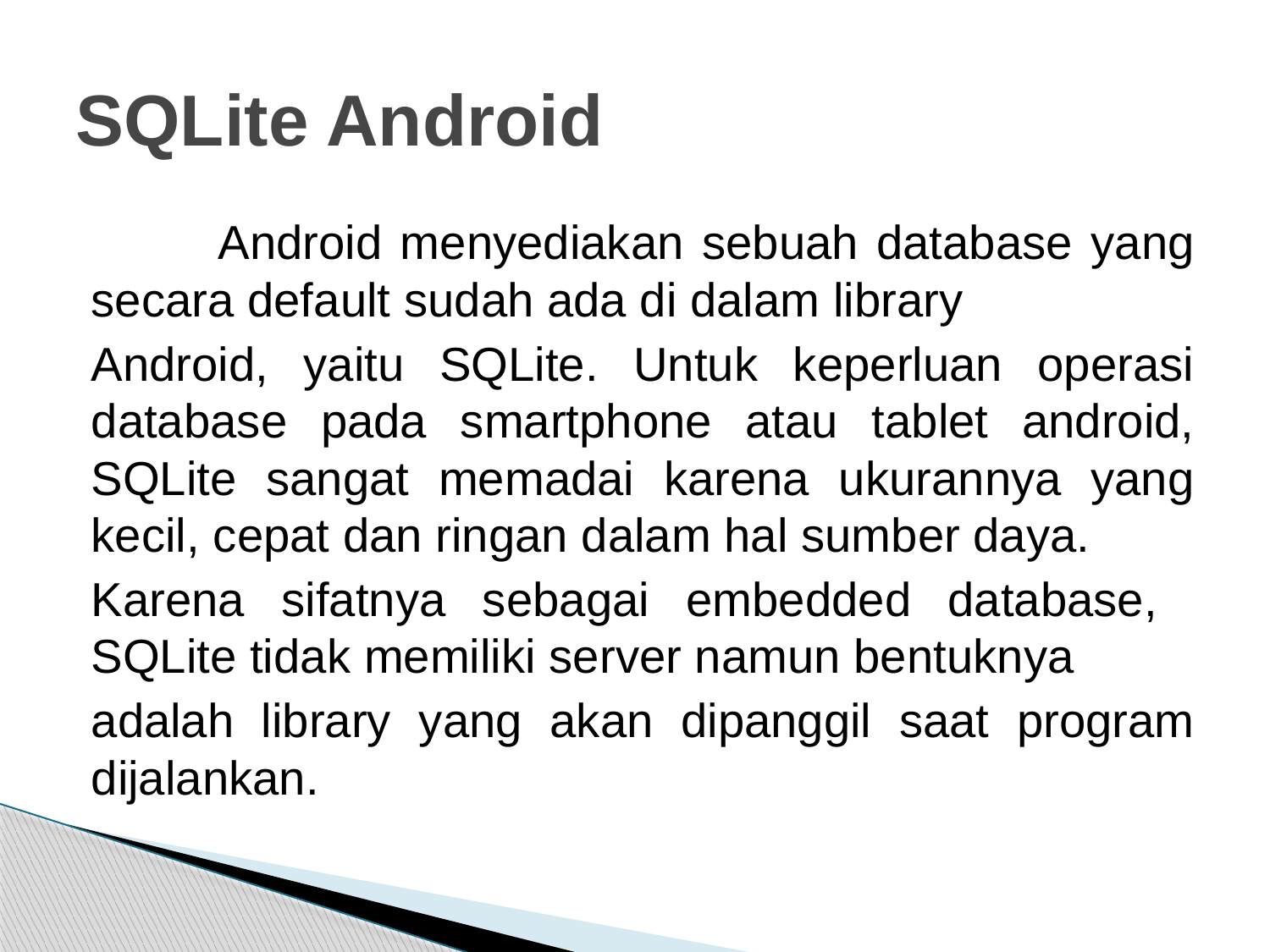

# SQLite Android
	Android menyediakan sebuah database yang secara default sudah ada di dalam library
Android, yaitu SQLite. Untuk keperluan operasi database pada smartphone atau tablet android, SQLite sangat memadai karena ukurannya yang kecil, cepat dan ringan dalam hal sumber daya.
Karena sifatnya sebagai embedded database,  SQLite tidak memiliki server namun bentuknya
adalah library yang akan dipanggil saat program dijalankan.